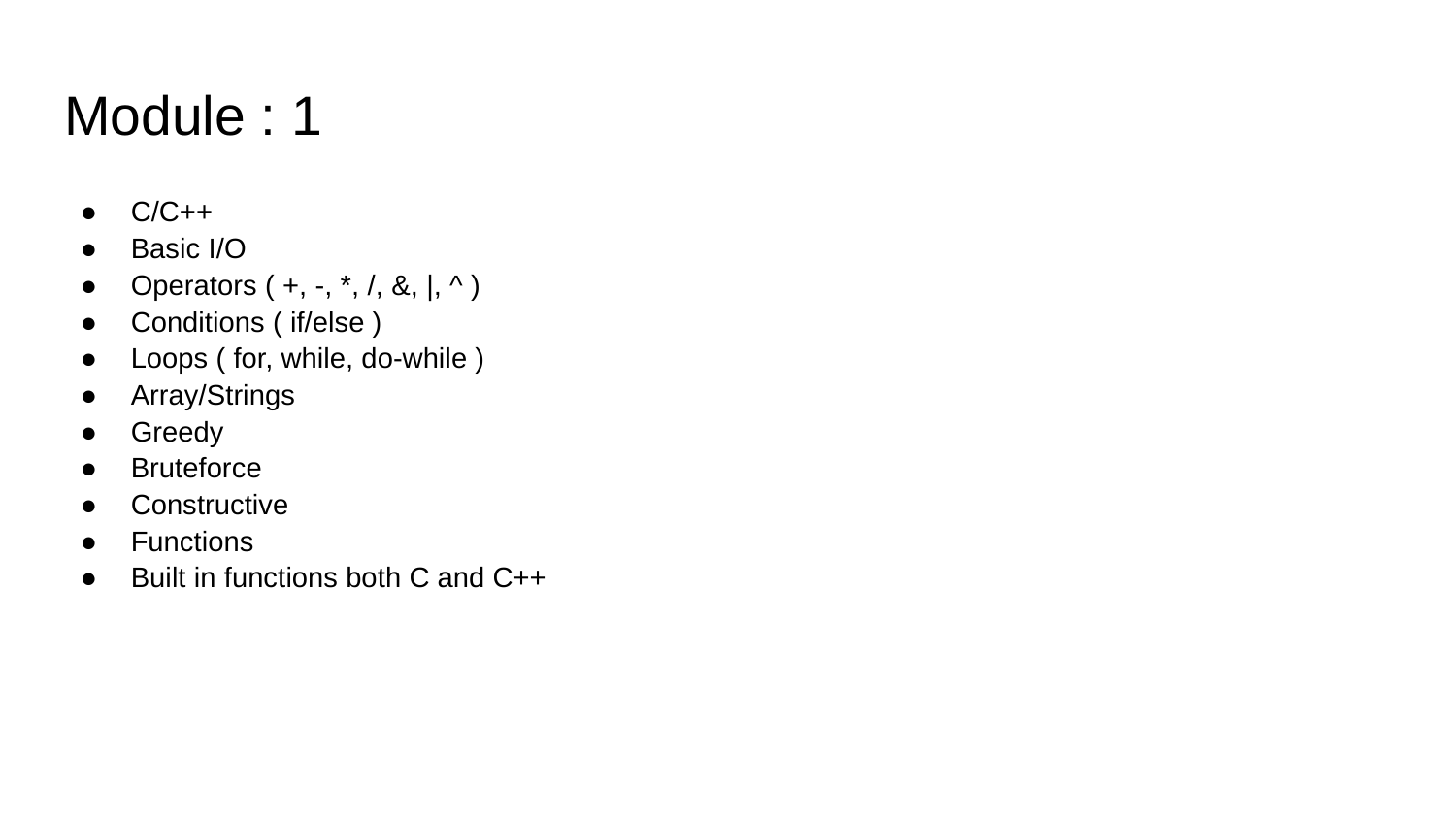

# Module : 1
C/C++
Basic I/O
Operators ( +, -, *, /, &, |, ^ )
Conditions ( if/else )
Loops ( for, while, do-while )
Array/Strings
Greedy
Bruteforce
Constructive
Functions
Built in functions both C and C++